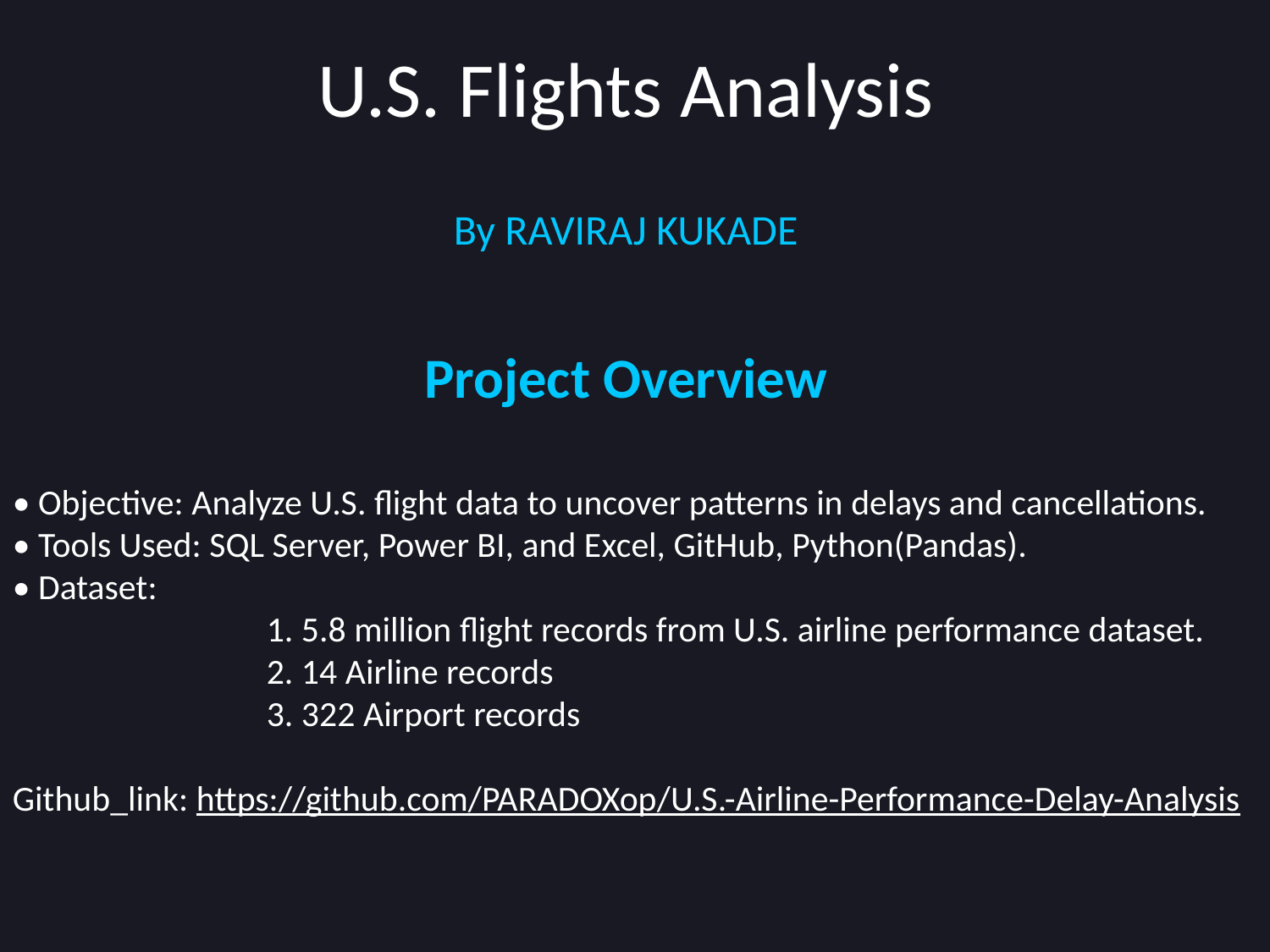

# U.S. Flights Analysis

By RAVIRAJ KUKADE

Project Overview

• Objective: Analyze U.S. flight data to uncover patterns in delays and cancellations.
• Tools Used: SQL Server, Power BI, and Excel, GitHub, Python(Pandas).
• Dataset:
		1. 5.8 million flight records from U.S. airline performance dataset.
		2. 14 Airline records
		3. 322 Airport records

Github_link: https://github.com/PARADOXop/U.S.-Airline-Performance-Delay-Analysis